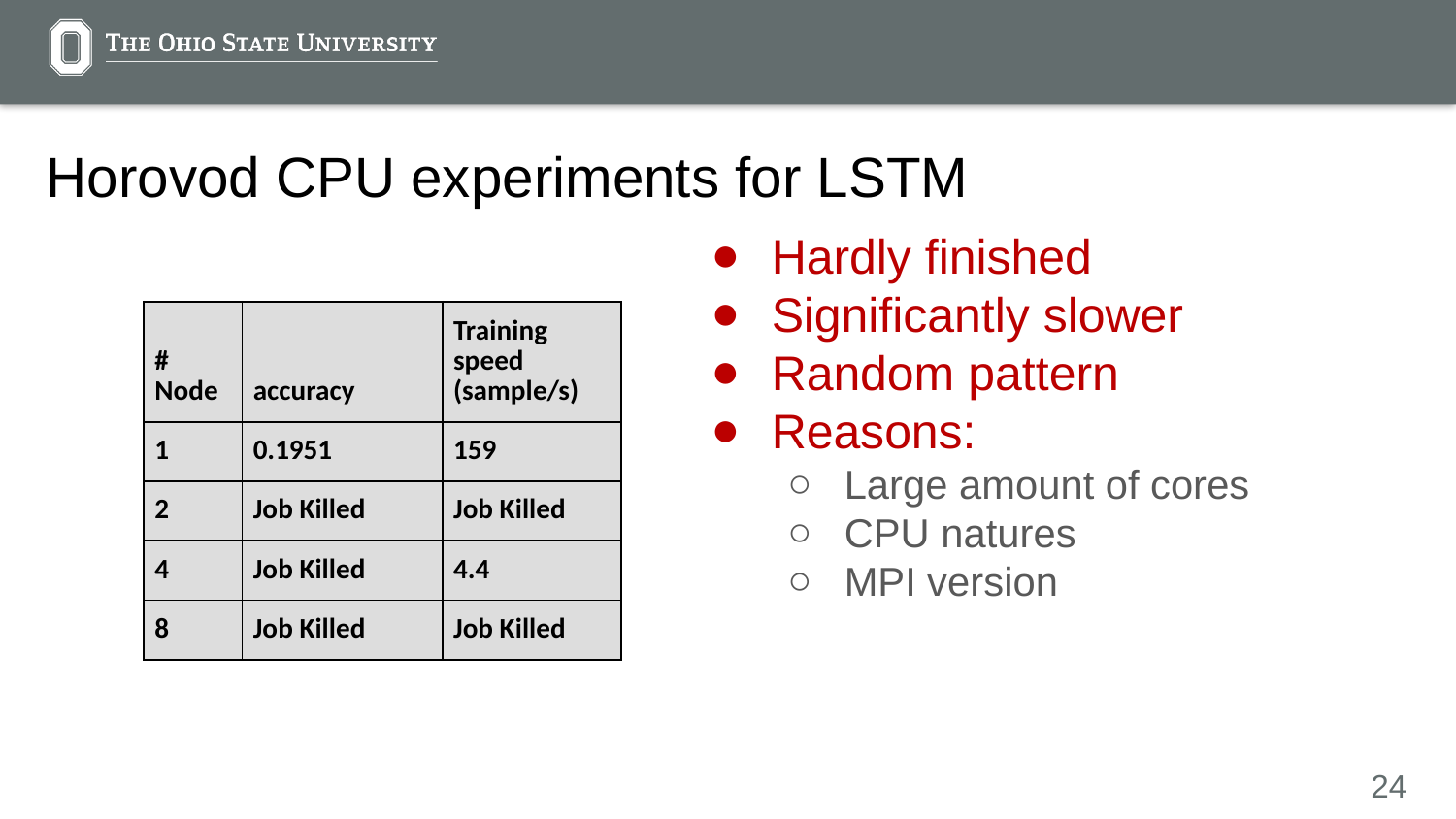

# Horovod CPU experiments for LSTM
Hardly finished
Significantly slower
Random pattern
Reasons:
Large amount of cores
CPU natures
MPI version
| # Node | accuracy | Training speed (sample/s) |
| --- | --- | --- |
| 1 | 0.1951 | 159 |
| 2 | Job Killed | Job Killed |
| 4 | Job Killed | 4.4 |
| 8 | Job Killed | Job Killed |